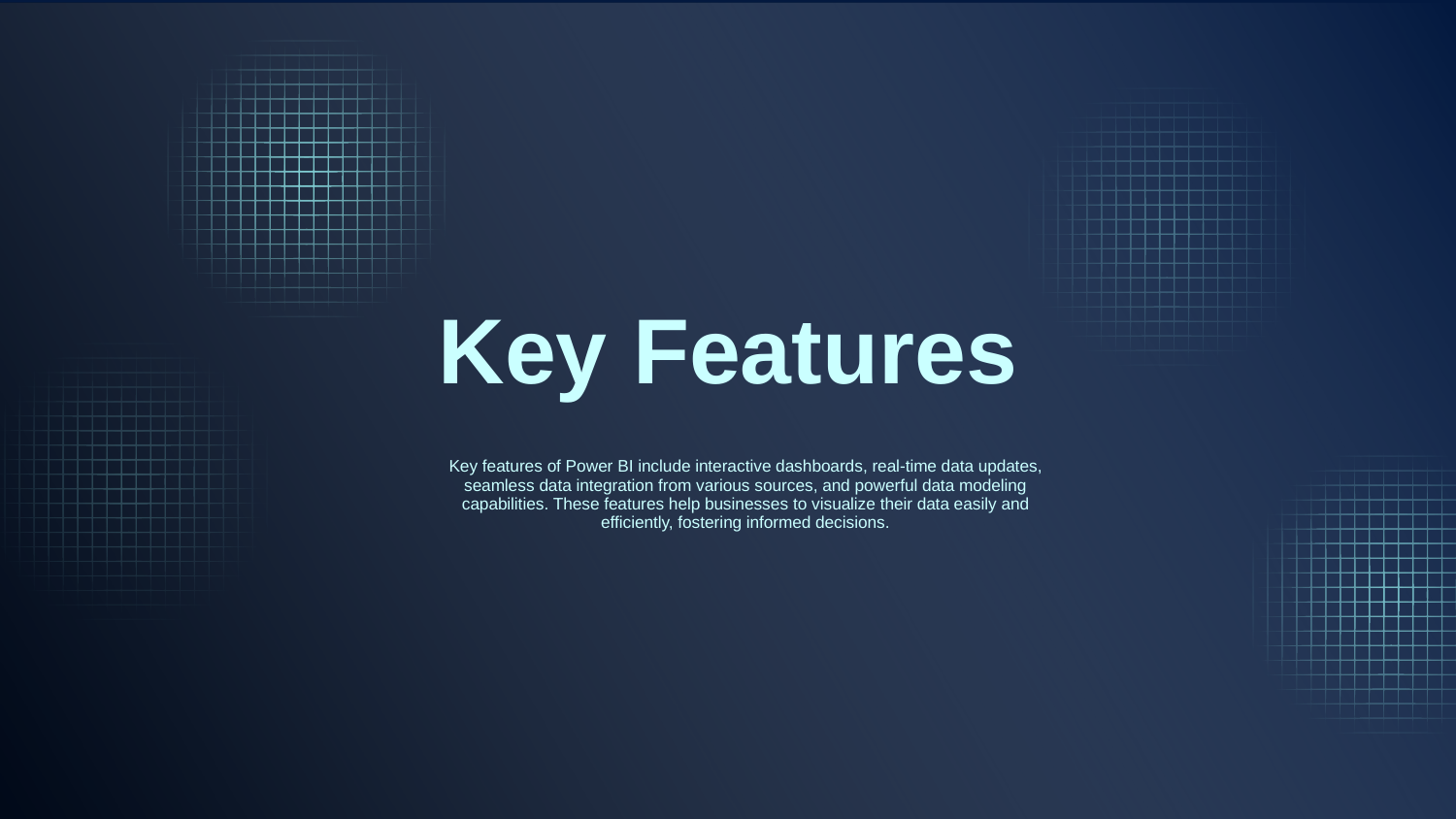

# Key Features
Key features of Power BI include interactive dashboards, real-time data updates, seamless data integration from various sources, and powerful data modeling capabilities. These features help businesses to visualize their data easily and efficiently, fostering informed decisions.